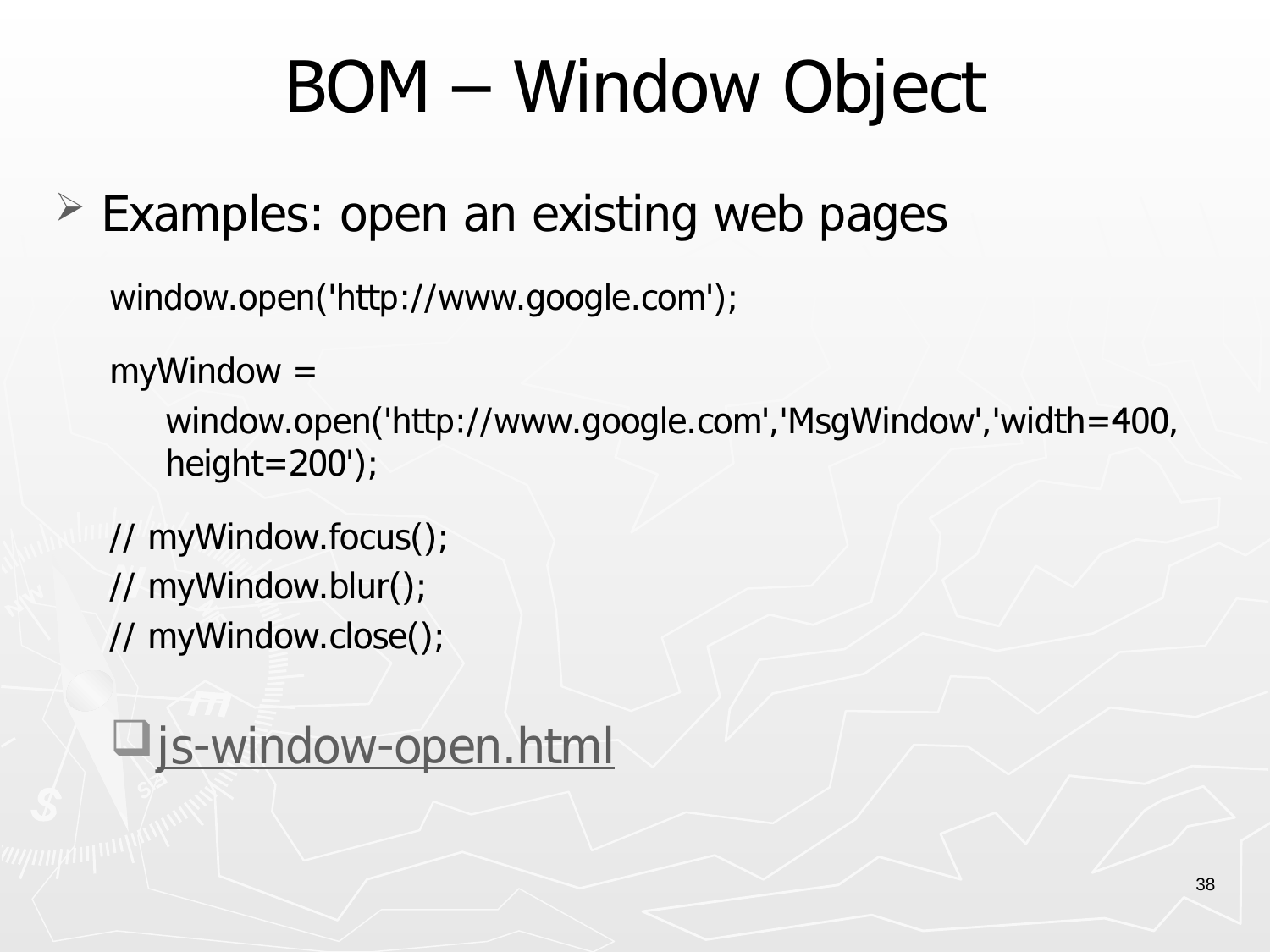

# BOM – Window Object
Examples: open an existing web pages

window.open('http://www.google.com');

myWindow =
window.open('http://www.google.com','MsgWindow','width=400, height=200');

// myWindow.focus();
// myWindow.blur();
// myWindow.close();

js-window-open.html

38